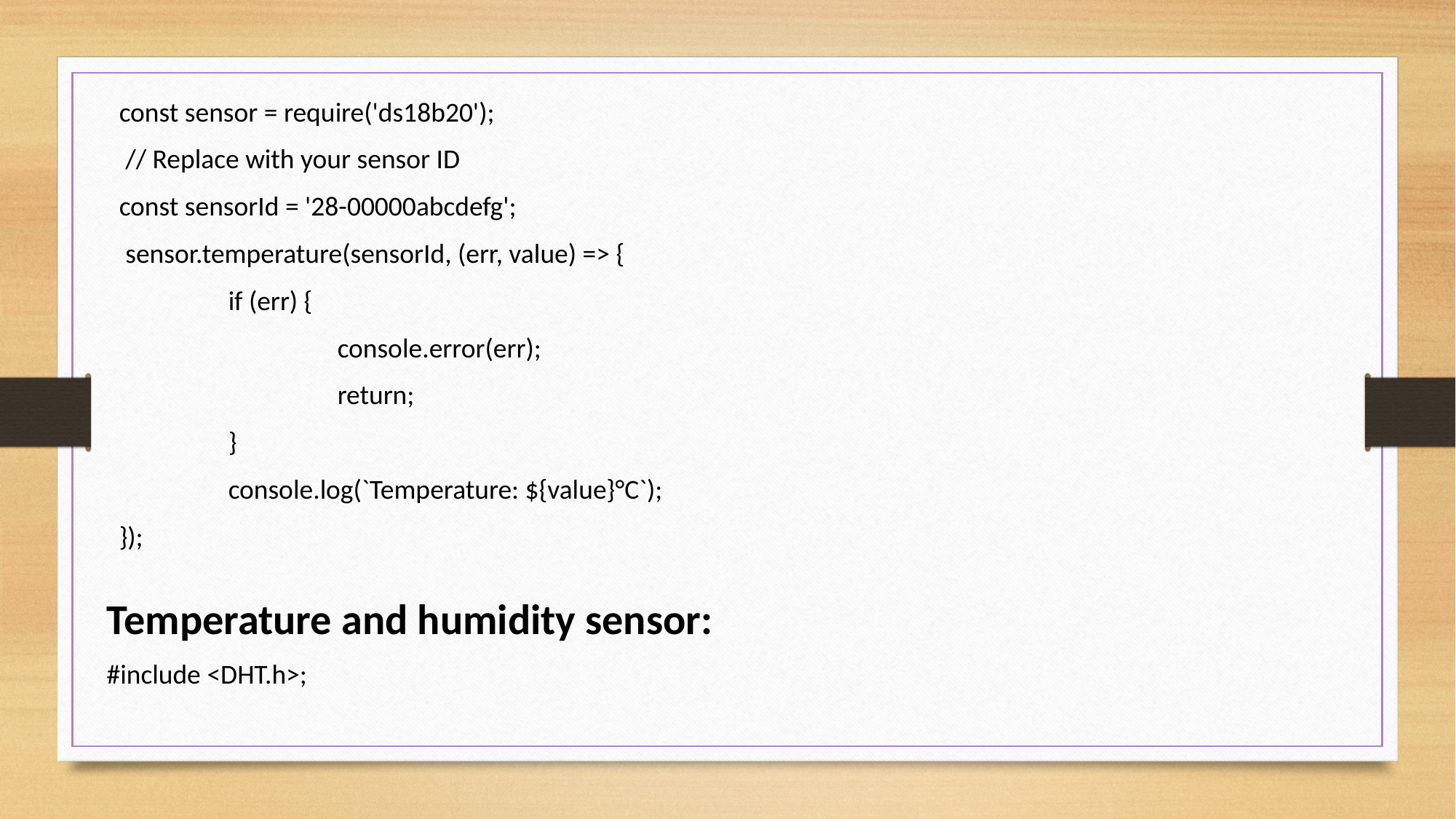

const sensor = require('ds18b20');
 // Replace with your sensor ID
const sensorId = '28-00000abcdefg';
 sensor.temperature(sensorId, (err, value) => {
	if (err) {
		console.error(err);
		return;
	}
	console.log(`Temperature: ${value}°C`);
});
Temperature and humidity sensor:
#include <DHT.h>;